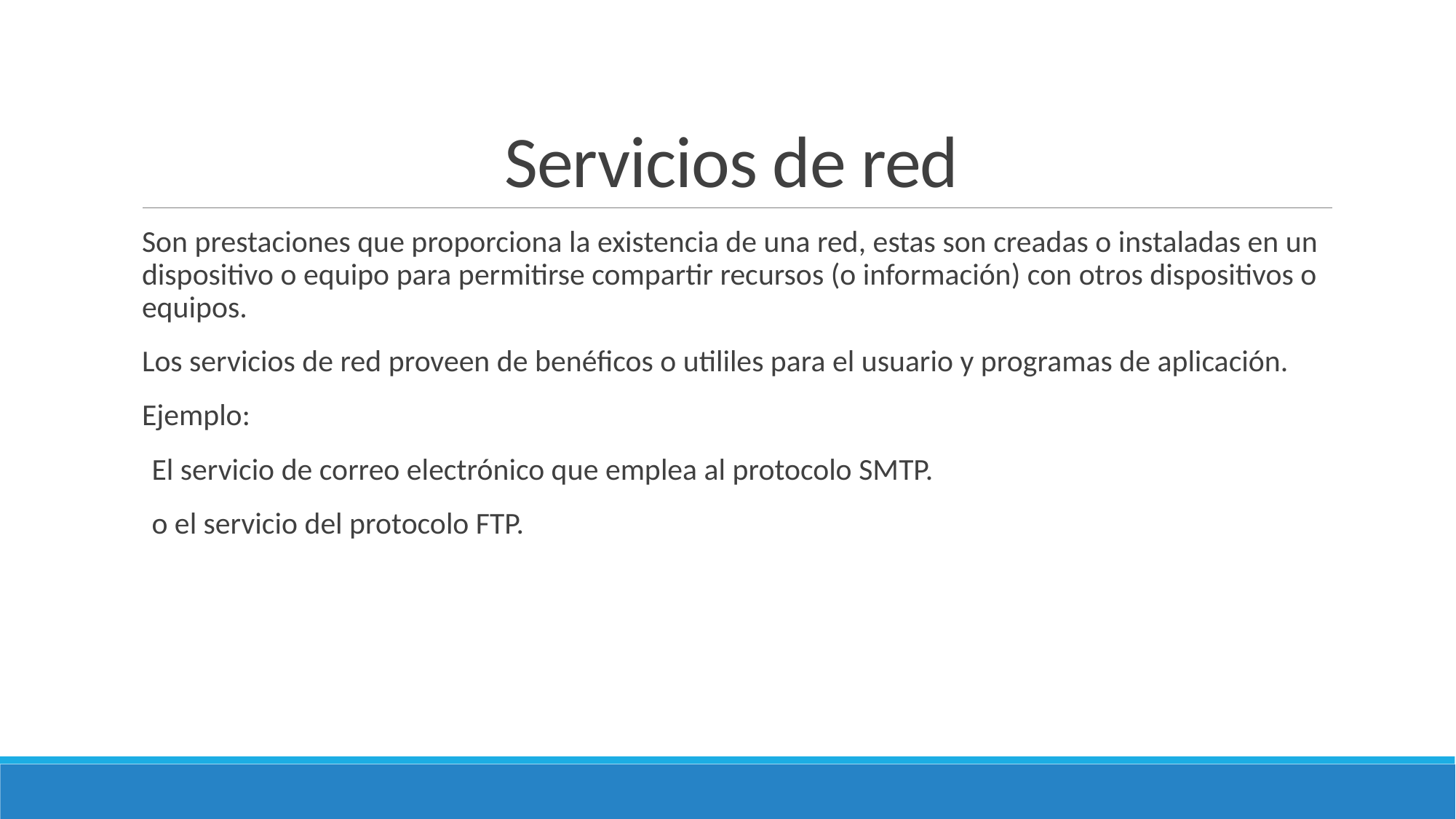

# Servicios de red
Son prestaciones que proporciona la existencia de una red, estas son creadas o instaladas en un dispositivo o equipo para permitirse compartir recursos (o información) con otros dispositivos o equipos.
Los servicios de red proveen de benéficos o utililes para el usuario y programas de aplicación.
Ejemplo:
   El servicio de correo electrónico que emplea al protocolo SMTP.
   o el servicio del protocolo FTP.